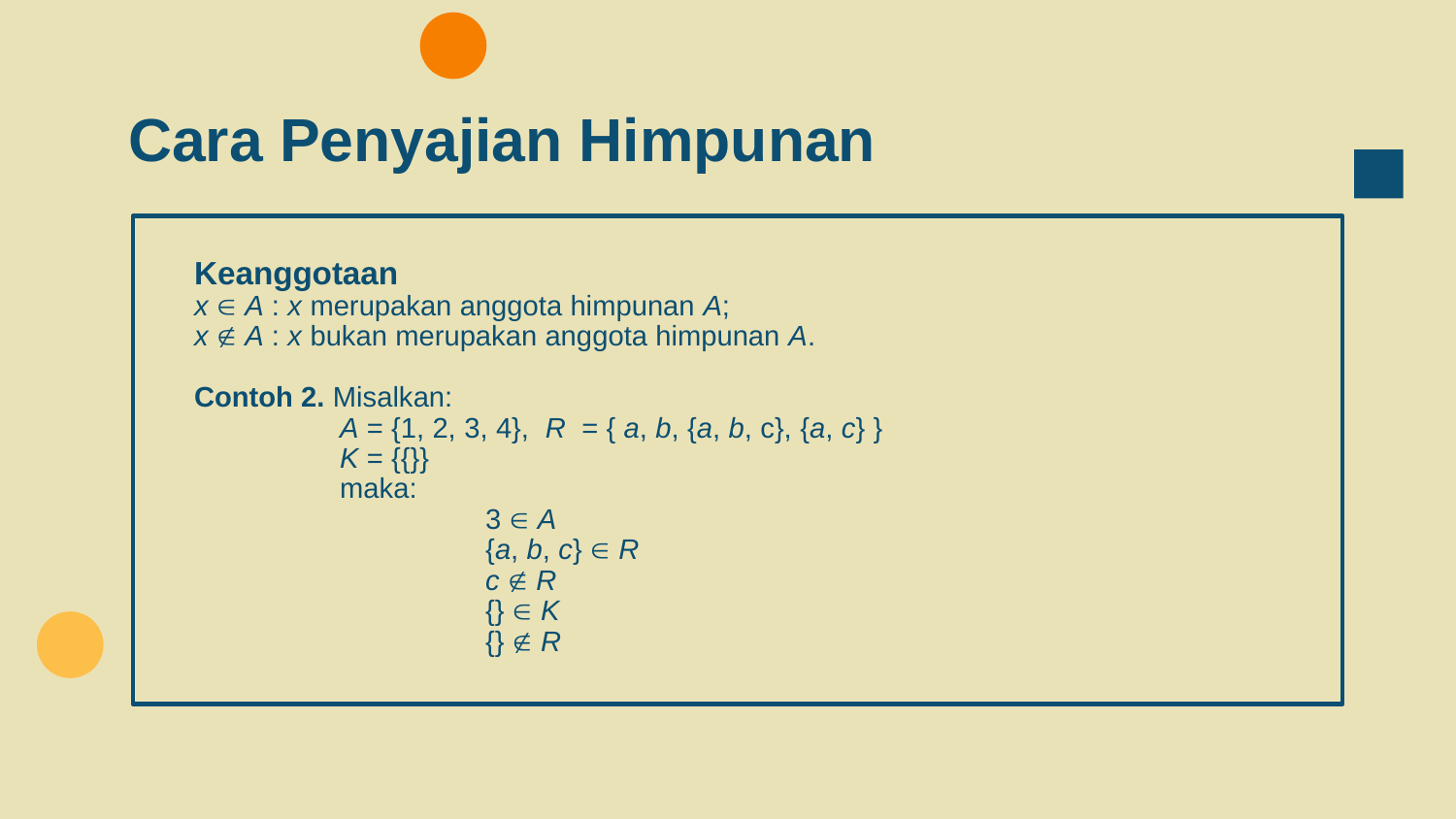

# Cara Penyajian Himpunan

Keanggotaan
x ∈ A : x merupakan anggota himpunan A;
x ∉ A : x bukan merupakan anggota himpunan A.

Contoh 2. Misalkan:
	A = {1, 2, 3, 4},  R  = { a, b, {a, b, c}, {a, c} }
       	K = {{}}
	maka:
		3 ∈ A
		{a, b, c} ∈ R
    		c ∉ R
	  	{} ∈ K
		{} ∉ R